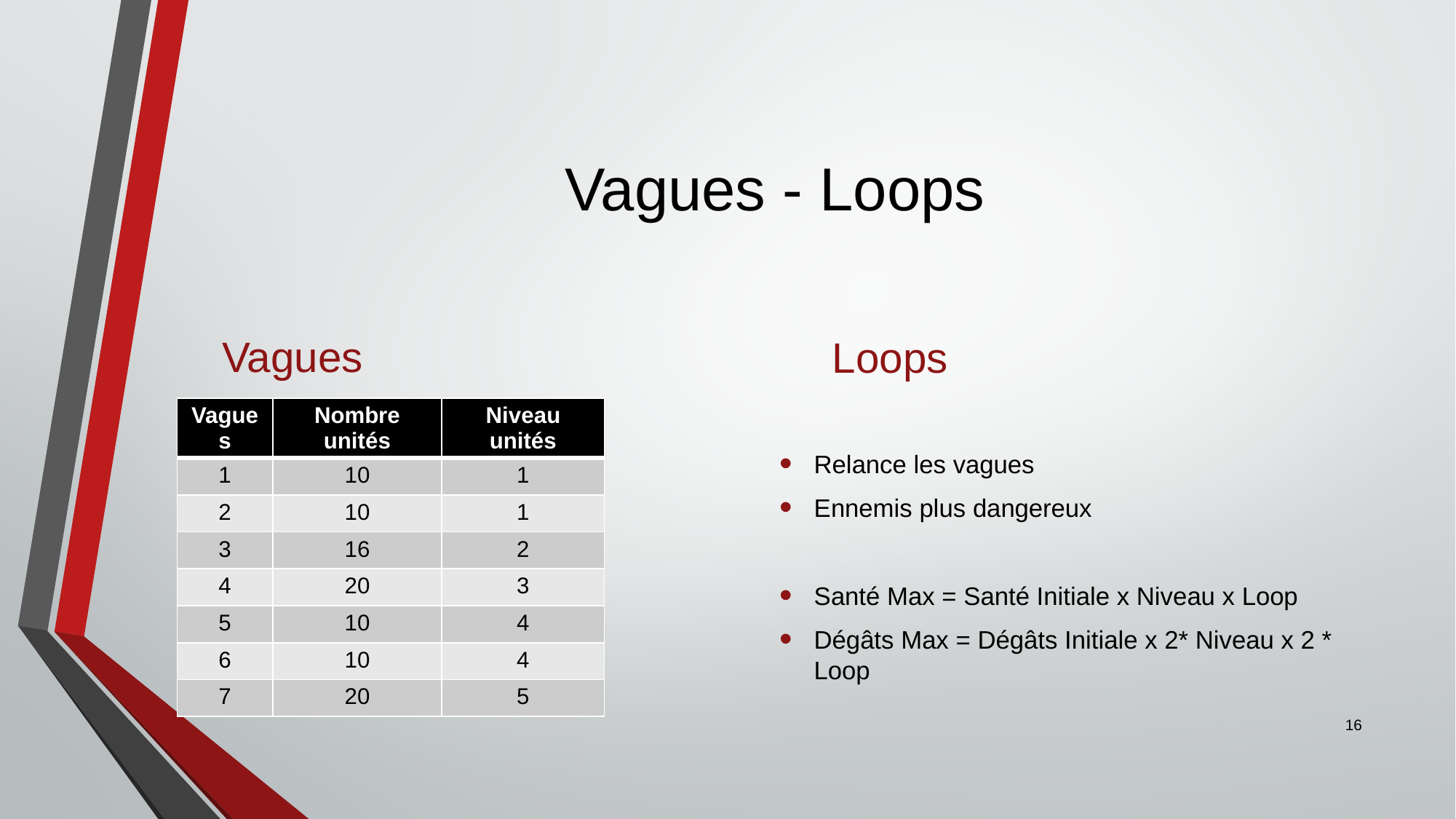

# Vagues - Loops
Vagues
Loops

Relance les vagues
Ennemis plus dangereux

Santé Max = Santé Initiale x Niveau x Loop
Dégâts Max = Dégâts Initiale x 2* Niveau x 2 * Loop

| Vagues | Nombre unités | Niveau unités |
| --- | --- | --- |
| 1 | 10 | 1 |
| 2 | 10 | 1 |
| 3 | 16 | 2 |
| 4 | 20 | 3 |
| 5 | 10 | 4 |
| 6 | 10 | 4 |
| 7 | 20 | 5 |
16